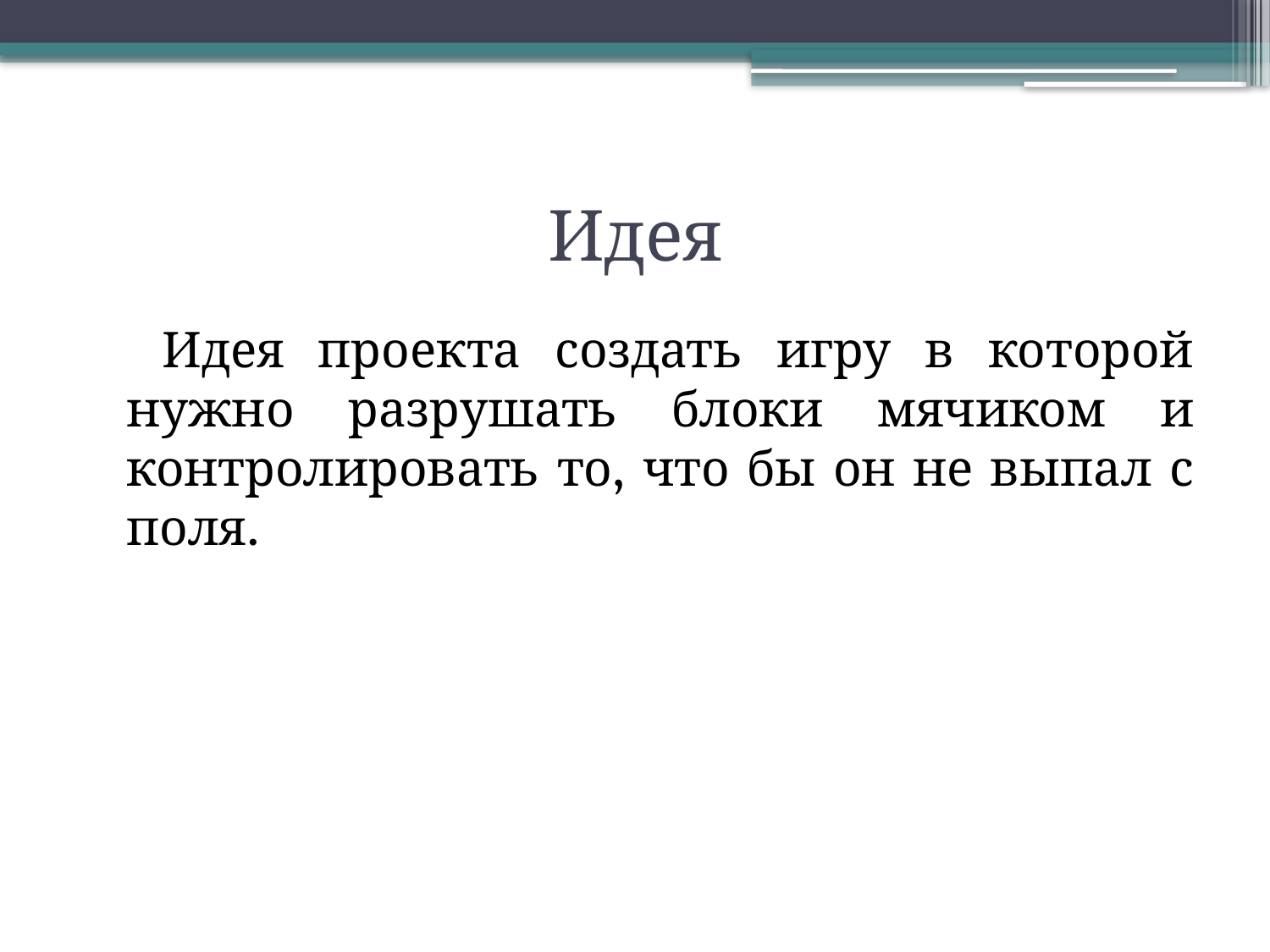

# Идея
Идея проекта создать игру в которой нужно разрушать блоки мячиком и контролировать то, что бы он не выпал с поля.